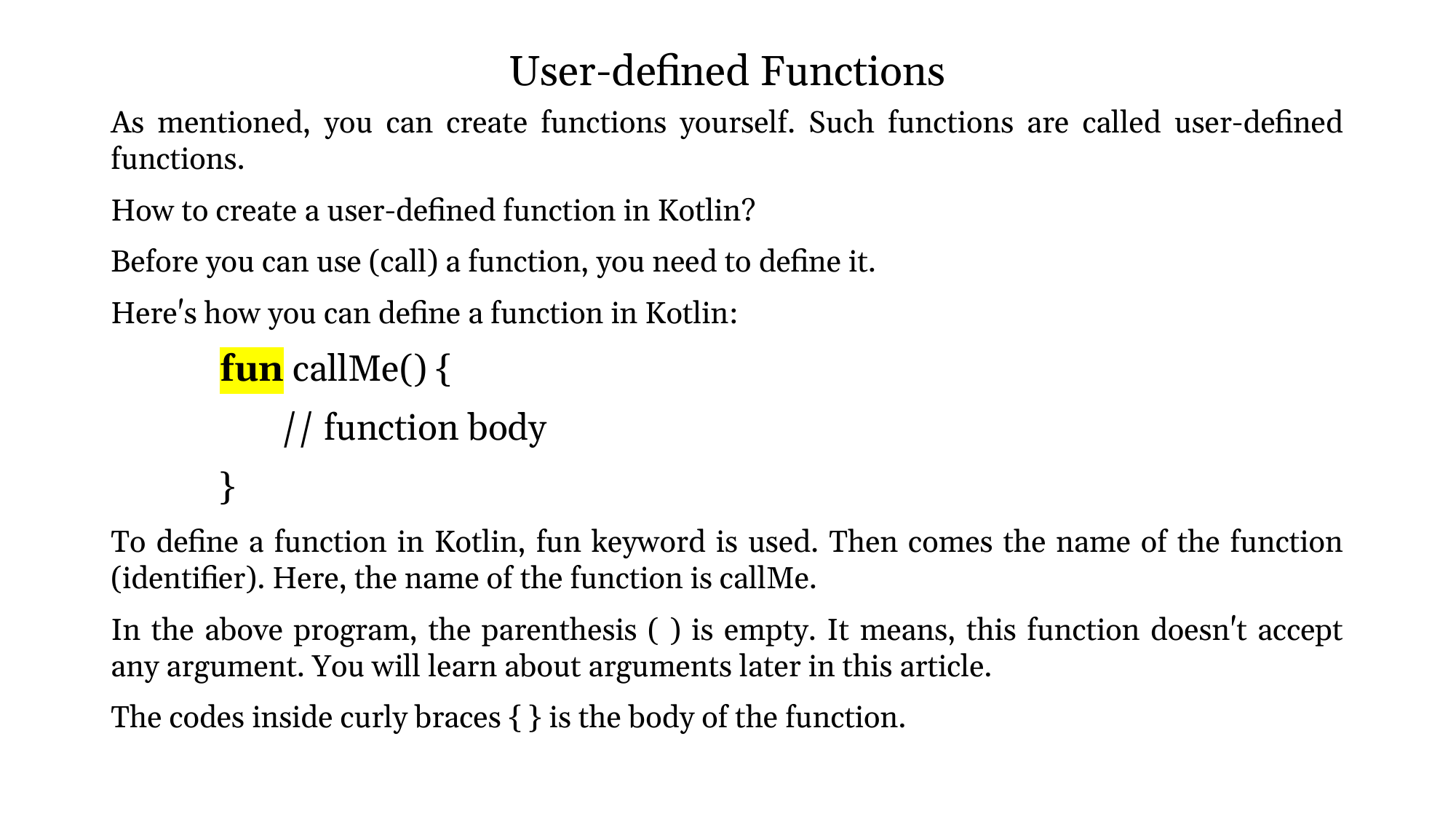

# User-defined Functions
As mentioned, you can create functions yourself. Such functions are called user-defined functions.
How to create a user-defined function in Kotlin?
Before you can use (call) a function, you need to define it.
Here's how you can define a function in Kotlin:
	fun callMe() {
    	       // function body
	}
To define a function in Kotlin, fun keyword is used. Then comes the name of the function (identifier). Here, the name of the function is callMe.
In the above program, the parenthesis ( ) is empty. It means, this function doesn't accept any argument. You will learn about arguments later in this article.
The codes inside curly braces { } is the body of the function.